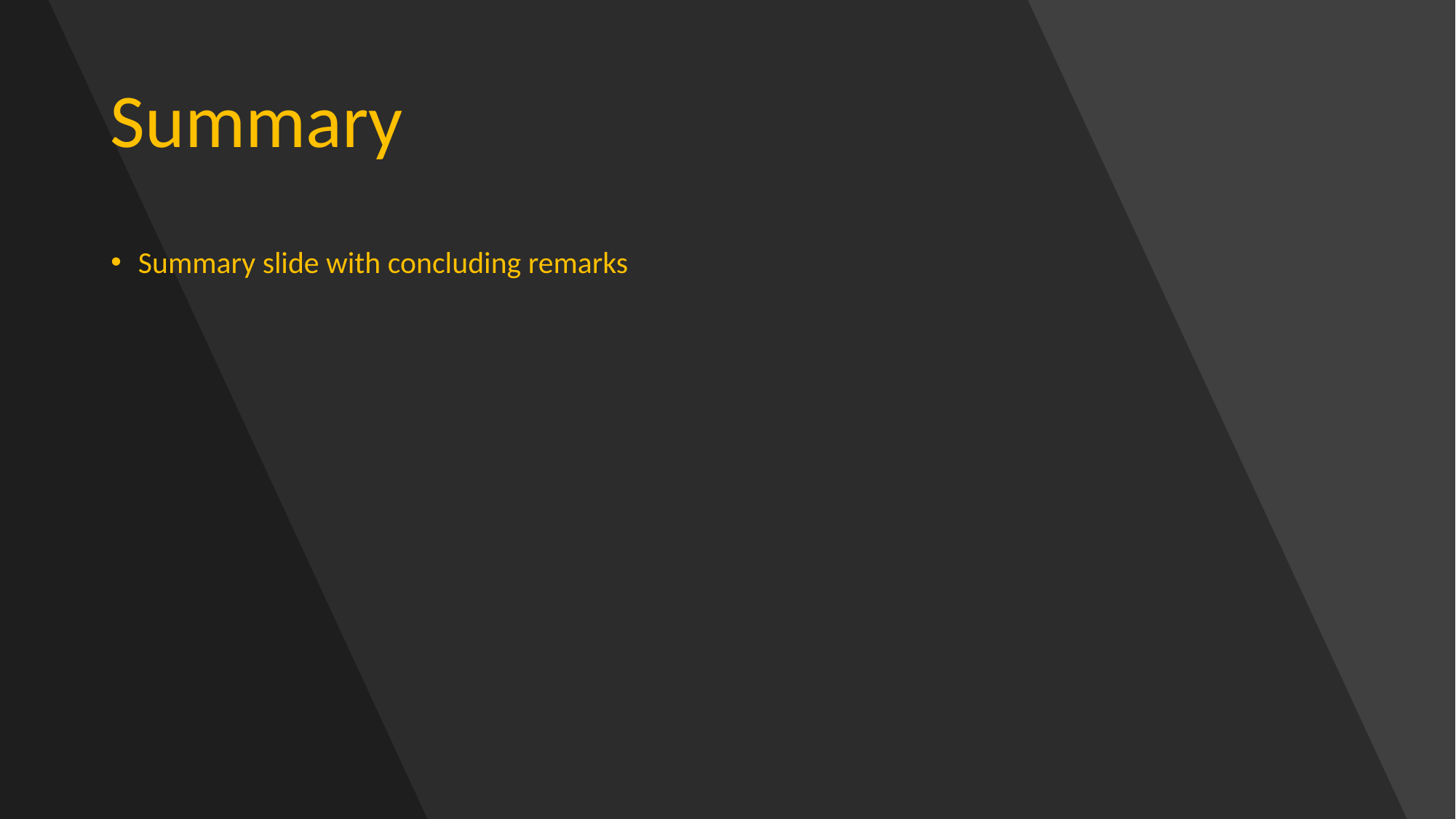

# Summary
Summary slide with concluding remarks